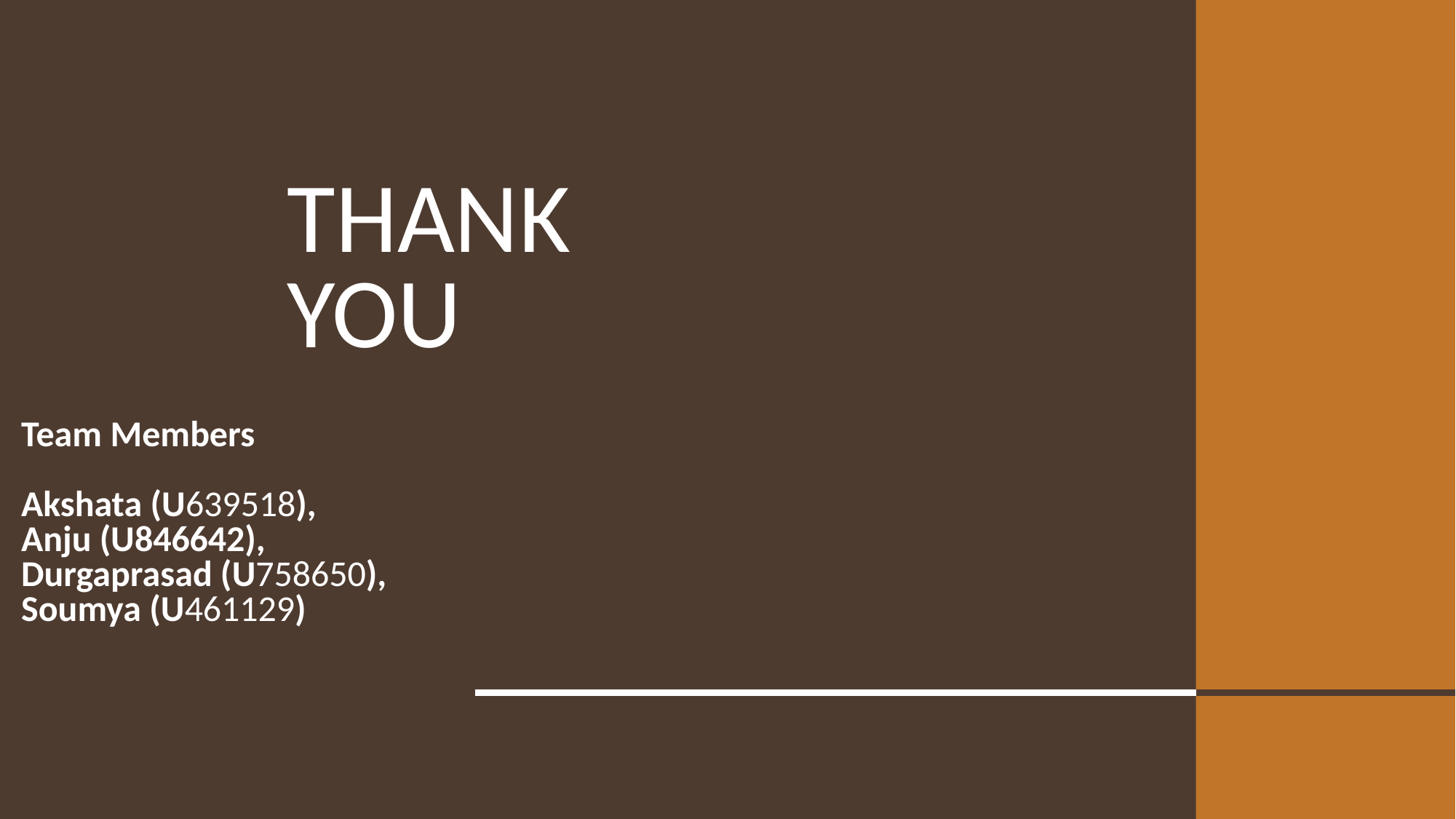

# Thank You

Team Members

Akshata (U639518),
Anju (U846642),
Durgaprasad (U758650),
Soumya (U461129)